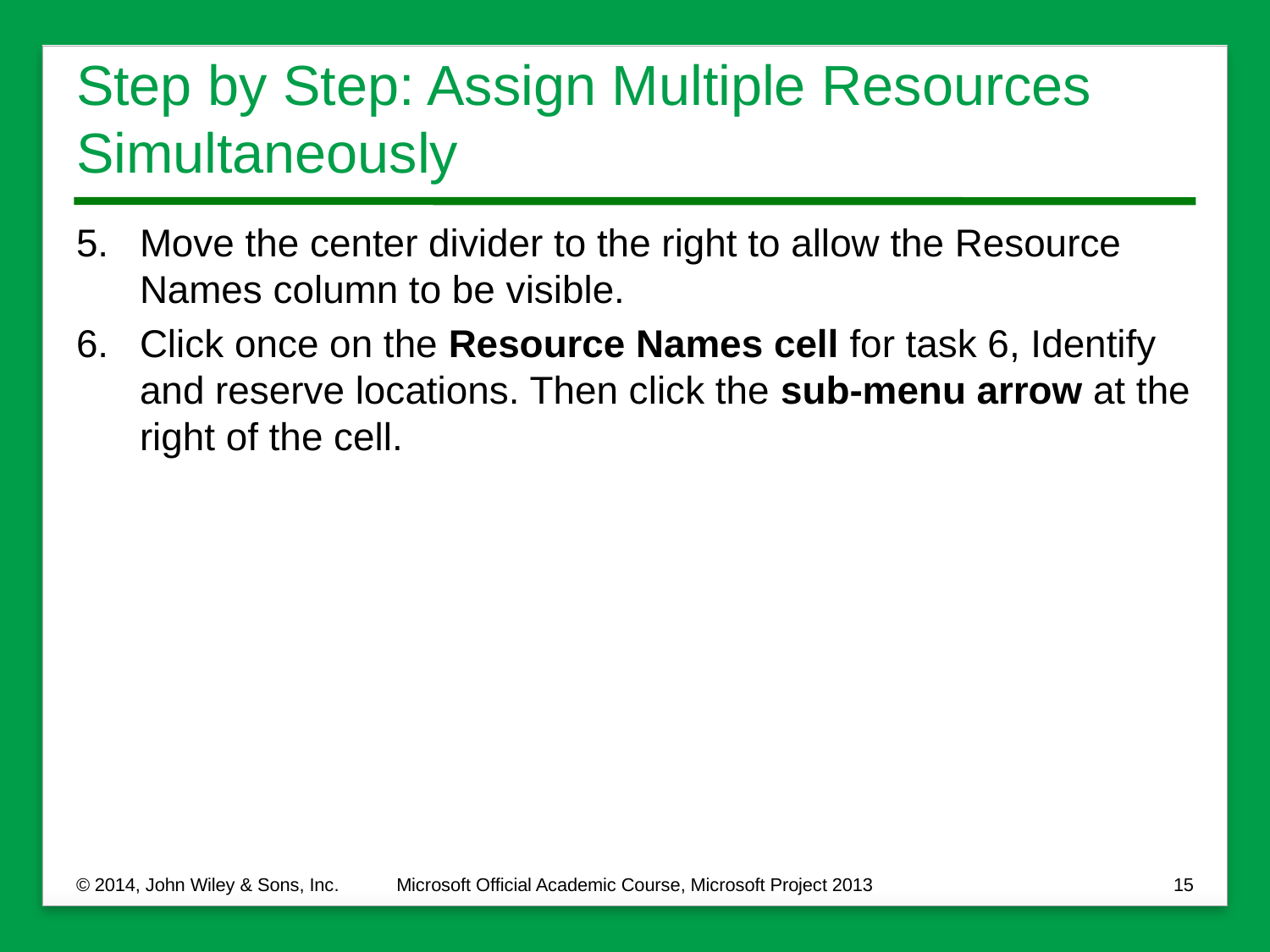

# Step by Step: Assign Multiple Resources Simultaneously
5.	Move the center divider to the right to allow the Resource Names column to be visible.
6.	Click once on the Resource Names cell for task 6, Identify and reserve locations. Then click the sub-menu arrow at the right of the cell.
© 2014, John Wiley & Sons, Inc.
Microsoft Official Academic Course, Microsoft Project 2013
15